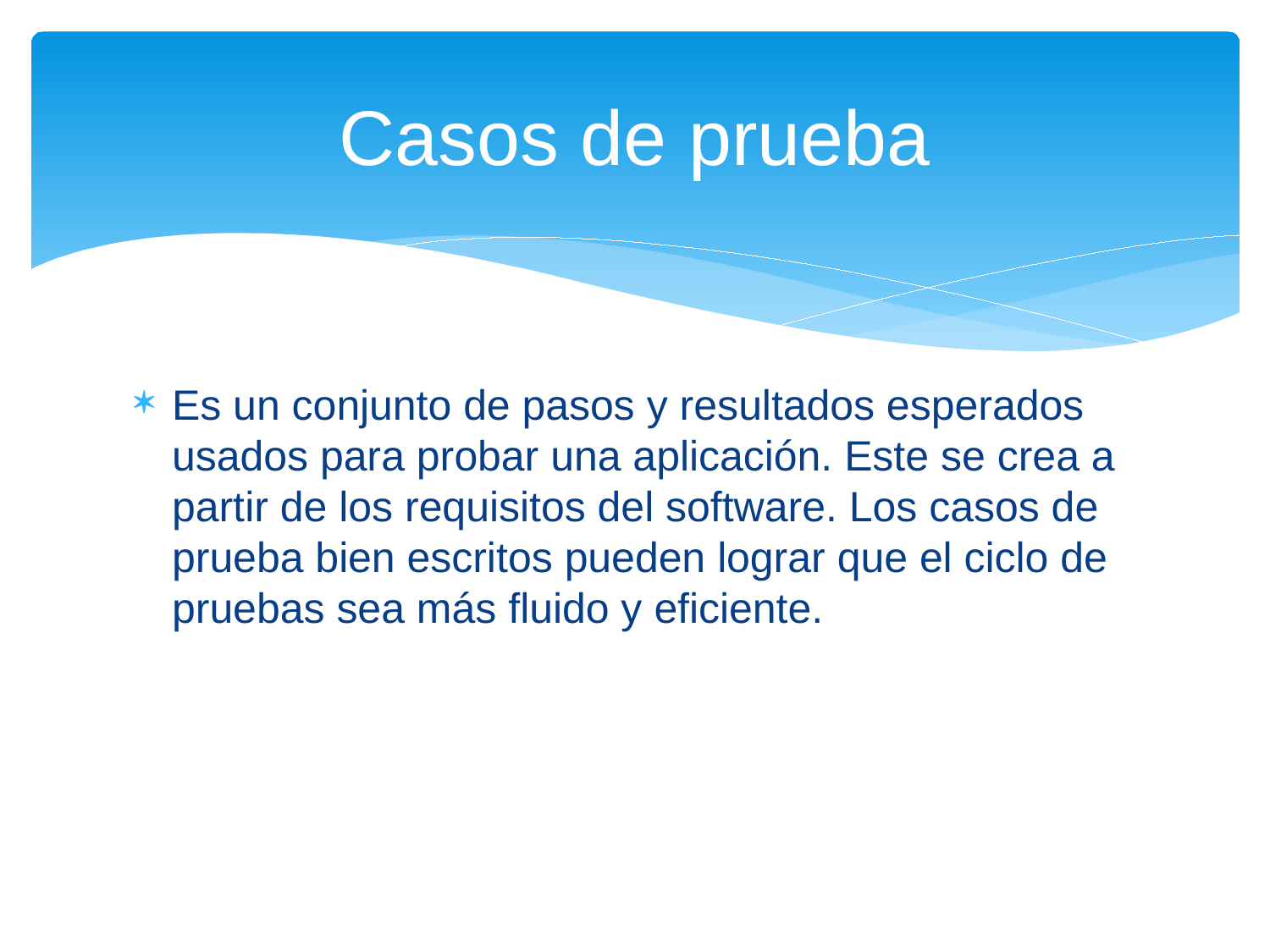

# Casos de prueba
Es un conjunto de pasos y resultados esperados usados para probar una aplicación. Este se crea a partir de los requisitos del software. Los casos de prueba bien escritos pueden lograr que el ciclo de pruebas sea más fluido y eficiente.